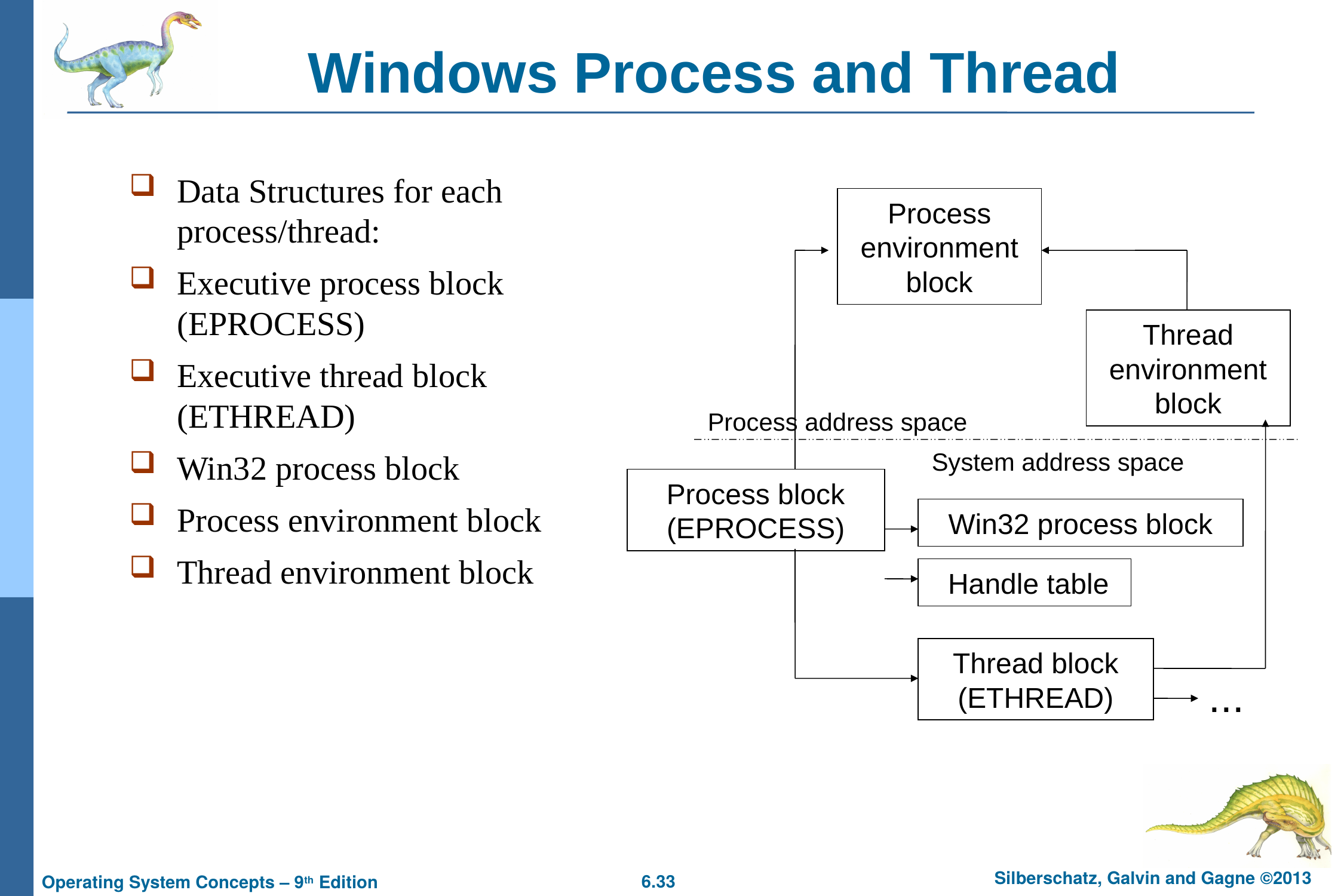

# Windows Process and Thread
Data Structures for each process/thread:
Executive process block (EPROCESS)
Executive thread block (ETHREAD)
Win32 process block
Process environment block
Thread environment block
Process environment block

Thread environment block
Process address space

System address space
Process block
(EPROCESS)
Win32 process block

 Handle table

Thread block
(ETHREAD)
...